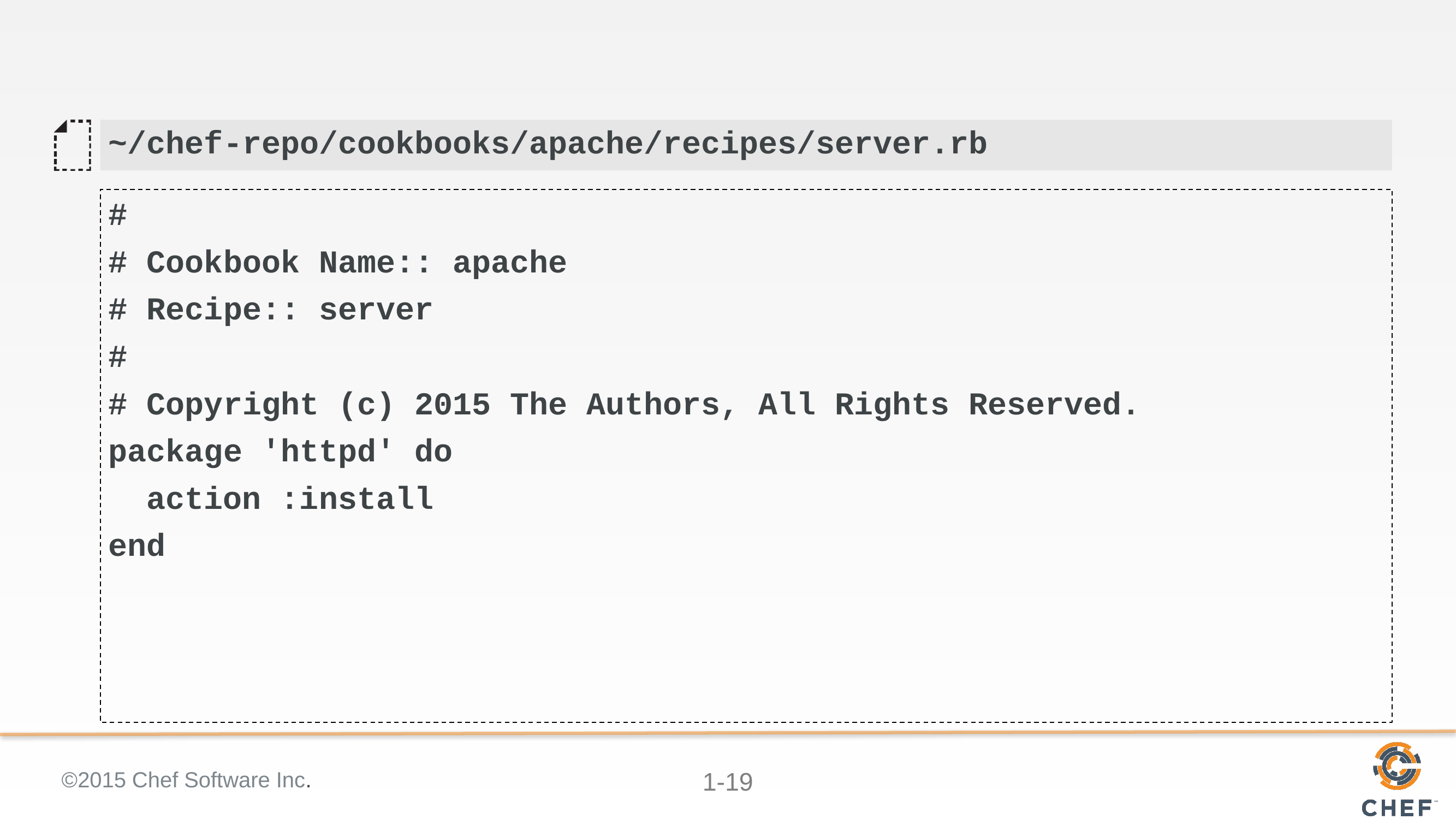

#
~/chef-repo/cookbooks/apache/recipes/server.rb
#
# Cookbook Name:: apache
# Recipe:: server
#
# Copyright (c) 2015 The Authors, All Rights Reserved.
package 'httpd' do
  action :install
end